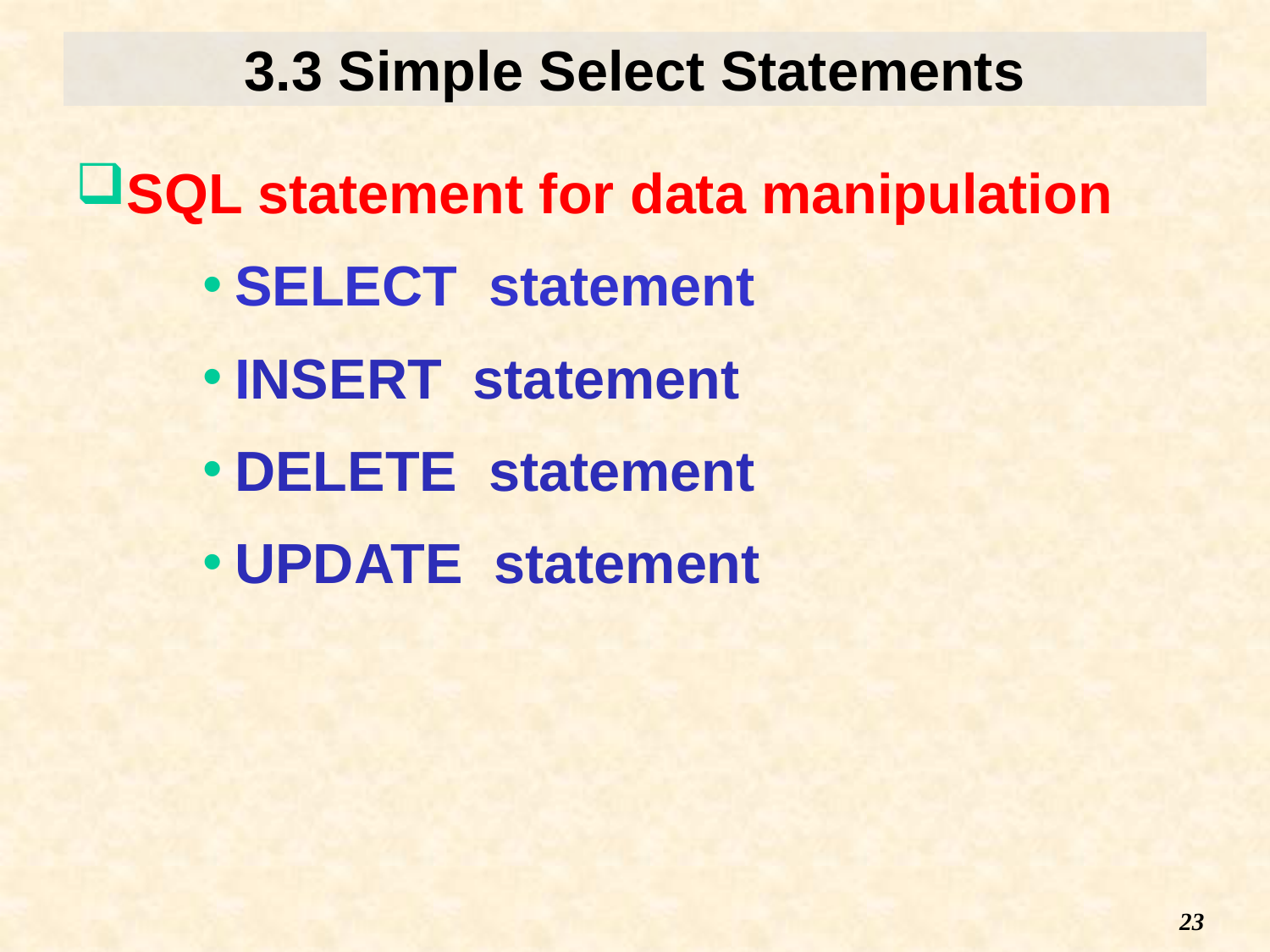

# 3.3 Simple Select Statements
SQL statement for data manipulation
SELECT  statement
INSERT  statement
DELETE  statement
UPDATE  statement

23